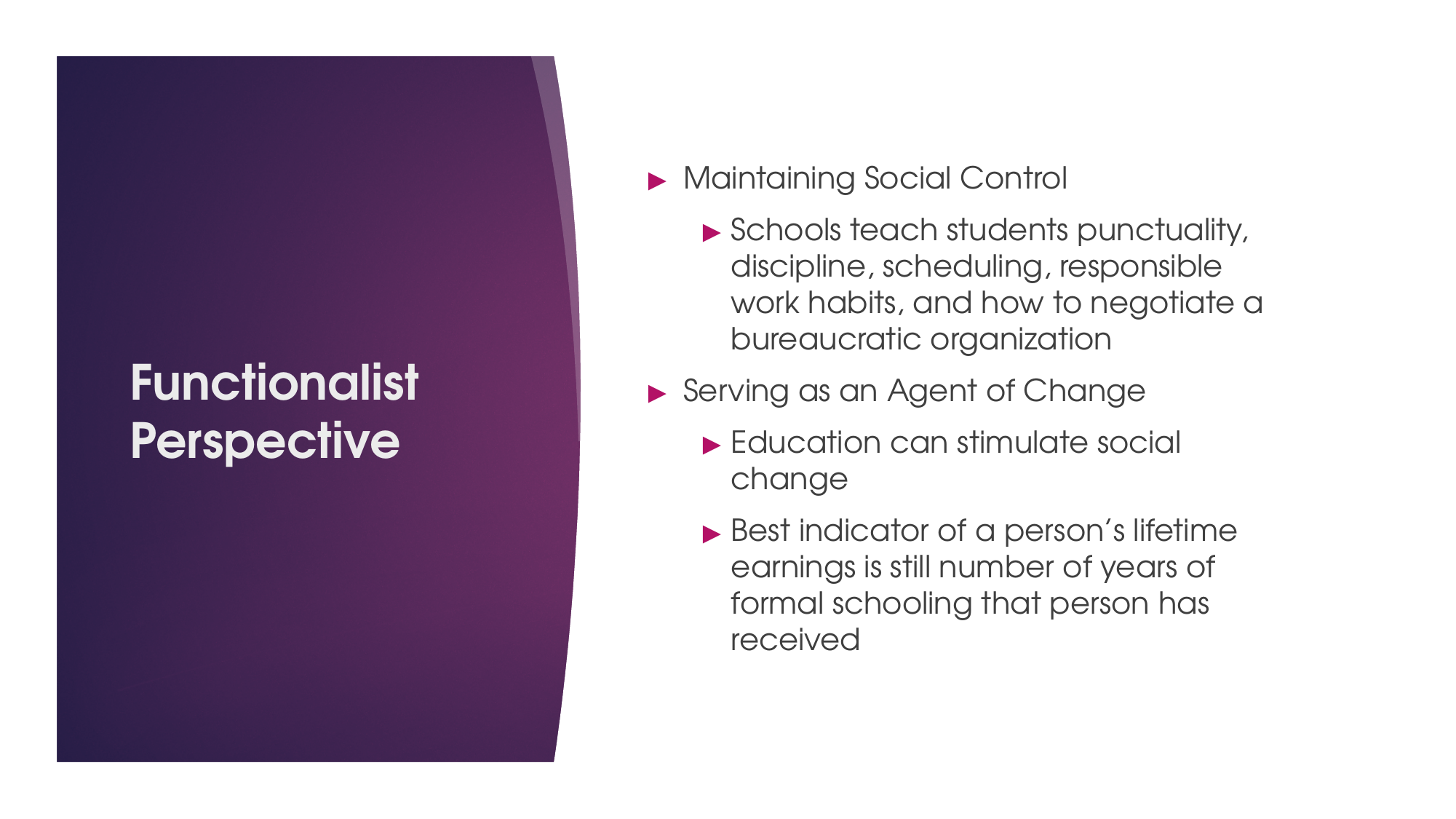

Maintaining Social Control
Schools teach students punctuality, discipline, scheduling, responsible work habits, and how to negotiate a bureaucratic organization
Serving as an Agent of Change
Education can stimulate social change
Best indicator of a person’s lifetime earnings is still number of years of formal schooling that person has received
# Functionalist Perspective